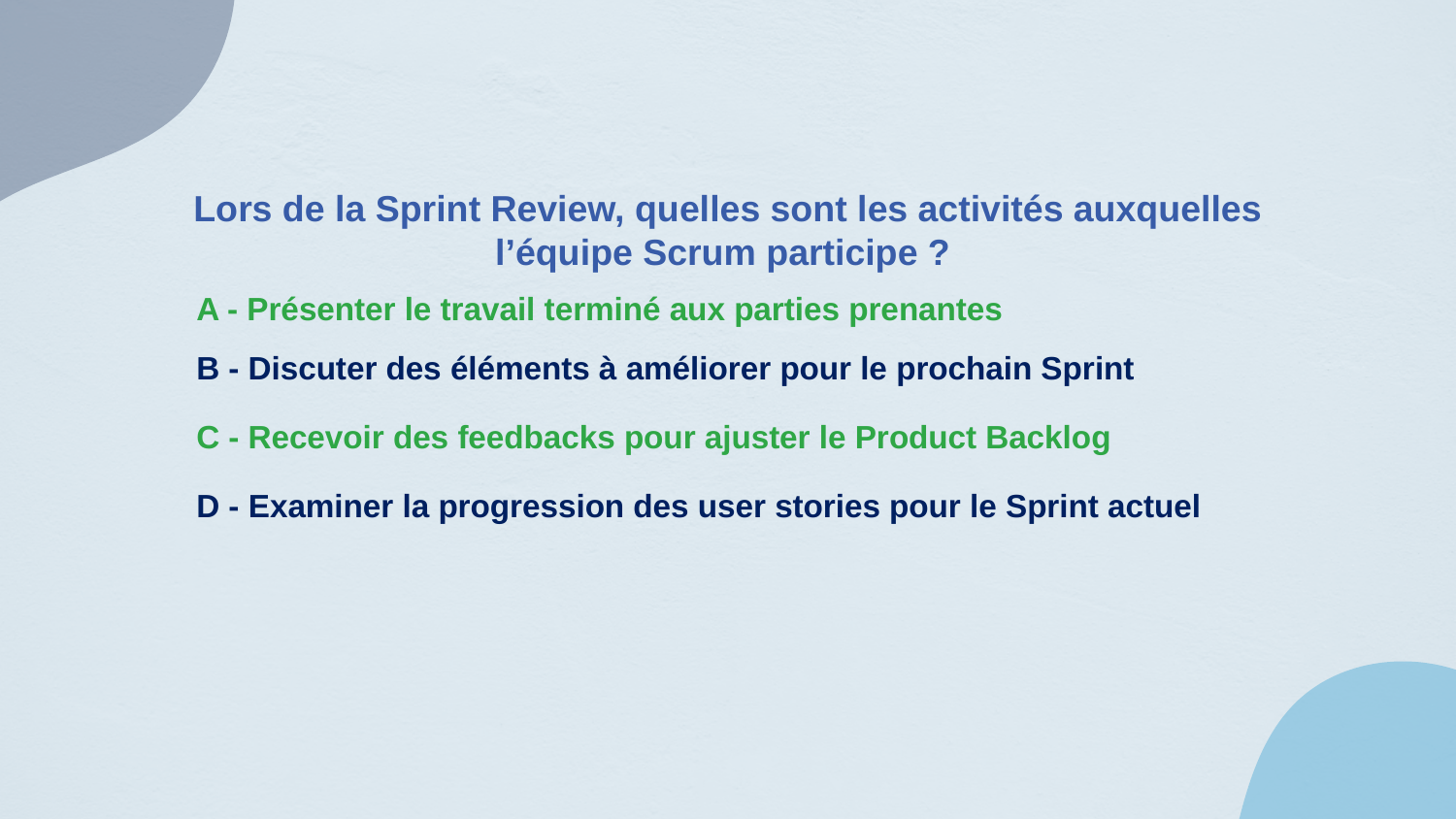

Lors de la Sprint Review, quelles sont les activités auxquelles l’équipe Scrum participe ?
A - Présenter le travail terminé aux parties prenantes

B - Discuter des éléments à améliorer pour le prochain Sprint
C - Recevoir des feedbacks pour ajuster le Product Backlog
D - Examiner la progression des user stories pour le Sprint actuel